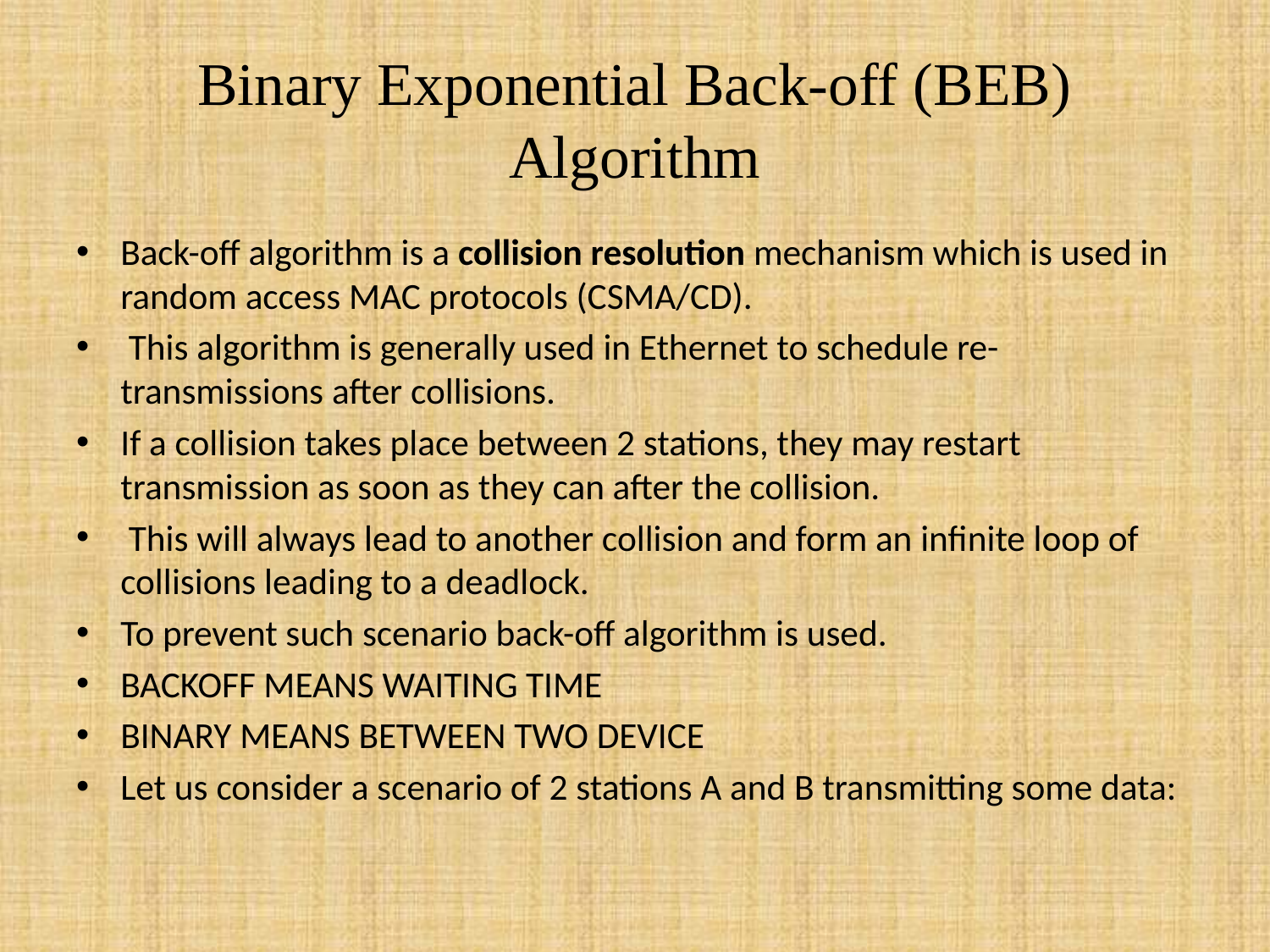

# Binary Exponential Back-off (BEB) Algorithm
Back-off algorithm is a collision resolution mechanism which is used in random access MAC protocols (CSMA/CD).
 This algorithm is generally used in Ethernet to schedule re-transmissions after collisions.
If a collision takes place between 2 stations, they may restart transmission as soon as they can after the collision.
 This will always lead to another collision and form an infinite loop of collisions leading to a deadlock.
To prevent such scenario back-off algorithm is used.
BACKOFF MEANS WAITING TIME
BINARY MEANS BETWEEN TWO DEVICE
Let us consider a scenario of 2 stations A and B transmitting some data: